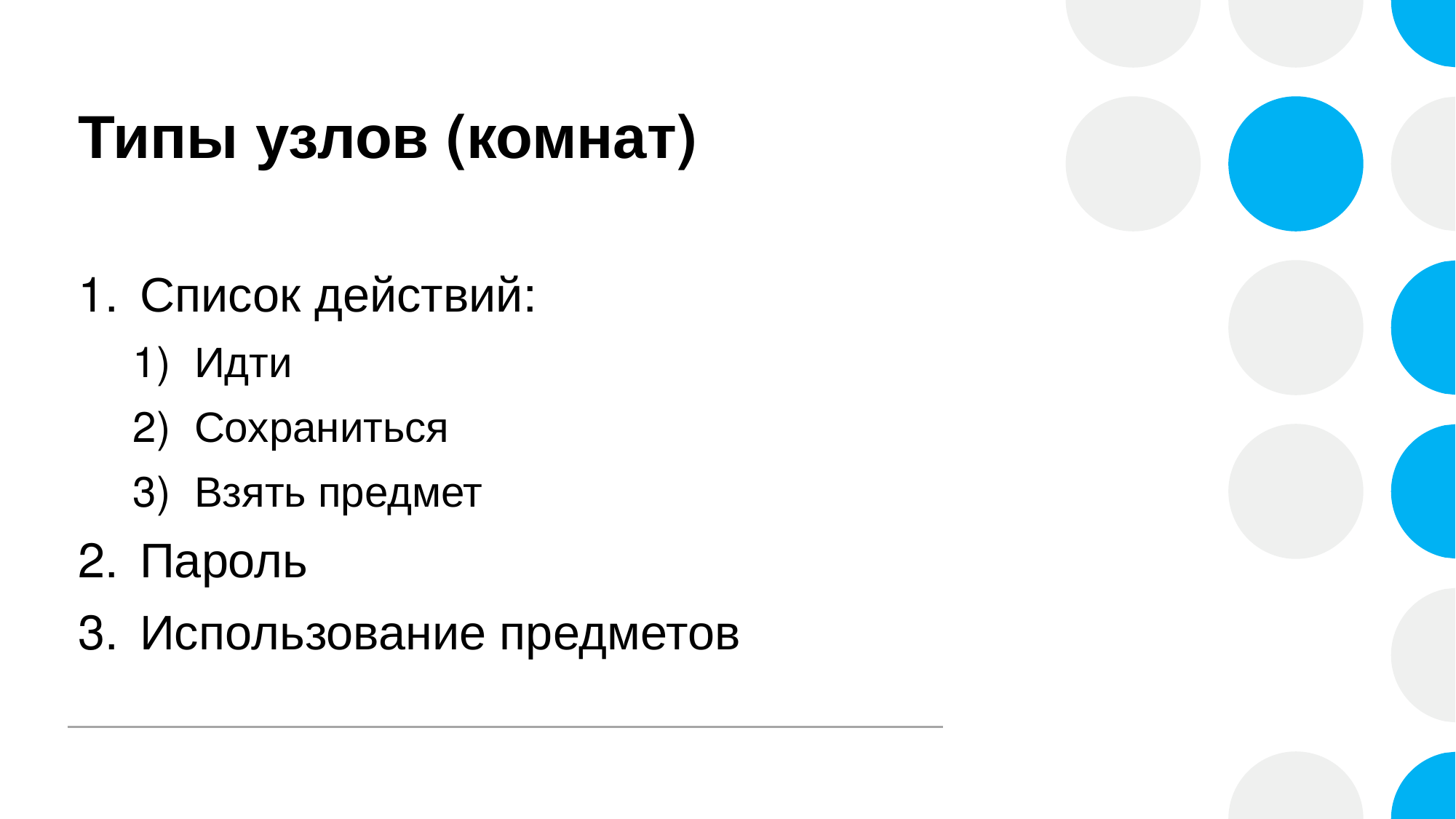

# Типы узлов (комнат)
Список действий:
Идти
Сохраниться
Взять предмет
Пароль
Использование предметов